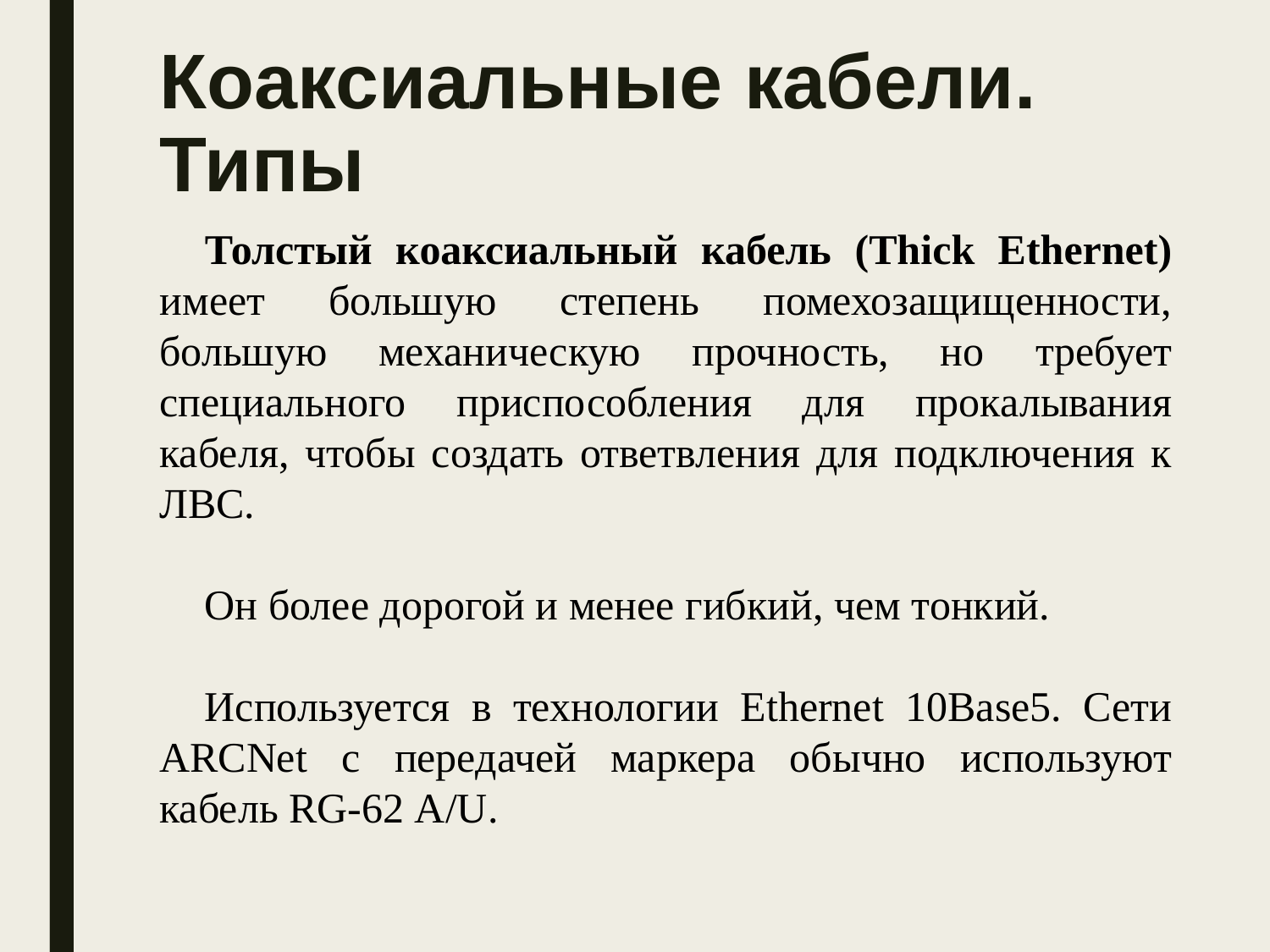

Коаксиальные кабели. Типы
Толстый коаксиальный кабель (Thick Ethernet) имеет большую степень помехозащищенности, большую механическую прочность, но требует специального приспособления для прокалывания кабеля, чтобы создать ответвления для подключения к ЛВС.

Он более дорогой и менее гибкий, чем тонкий.

Используется в технологии Ethernet 10Base5. Сети ARCNet с передачей маркера обычно используют кабель RG-62 А/U.